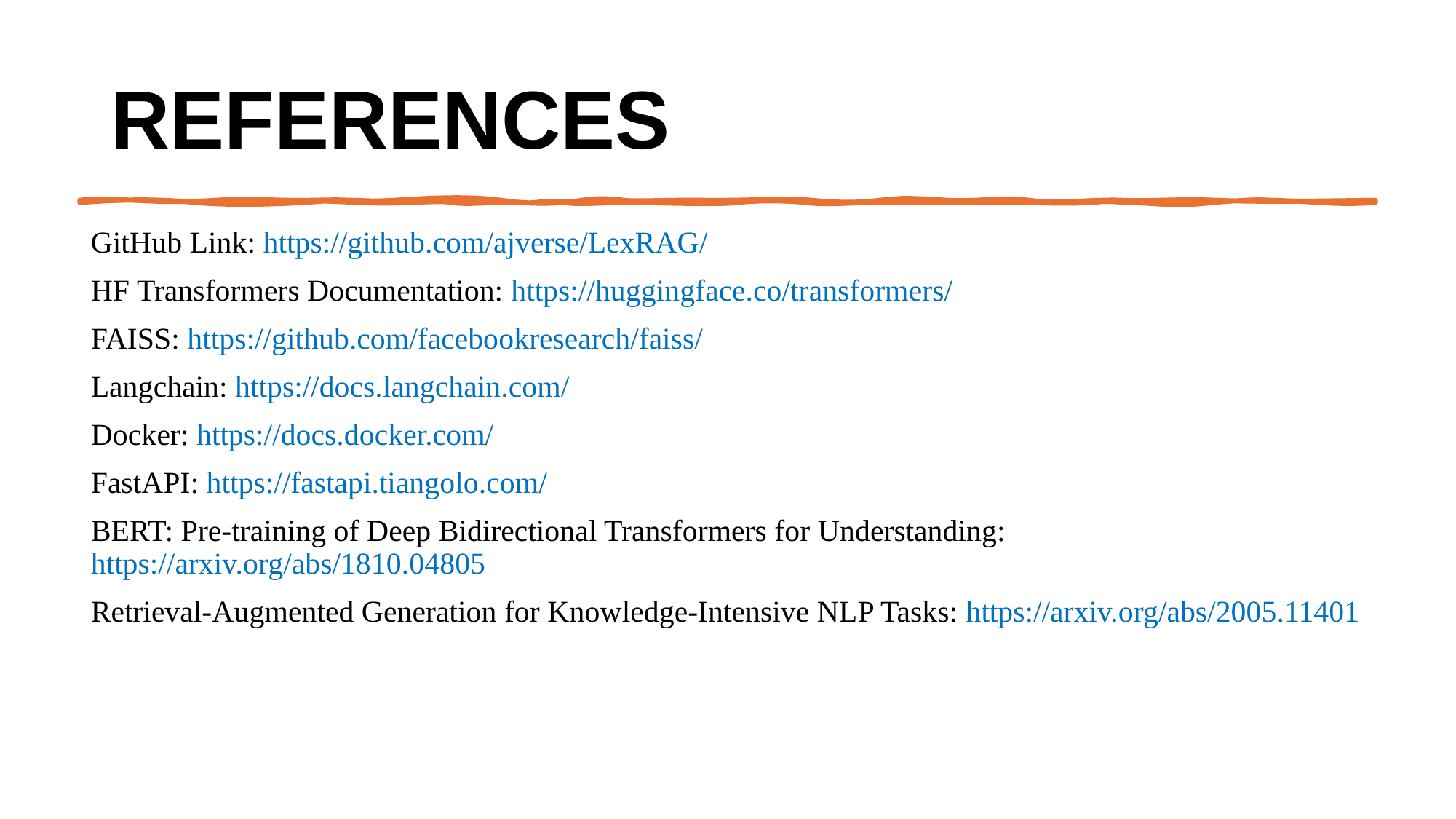

# References

GitHub Link: https://github.com/ajverse/LexRAG/
HF Transformers Documentation: https://huggingface.co/transformers/
FAISS: https://github.com/facebookresearch/faiss/
Langchain: https://docs.langchain.com/
Docker: https://docs.docker.com/
FastAPI: https://fastapi.tiangolo.com/
BERT: Pre-training of Deep Bidirectional Transformers for Understanding: https://arxiv.org/abs/1810.04805
Retrieval-Augmented Generation for Knowledge-Intensive NLP Tasks: https://arxiv.org/abs/2005.11401